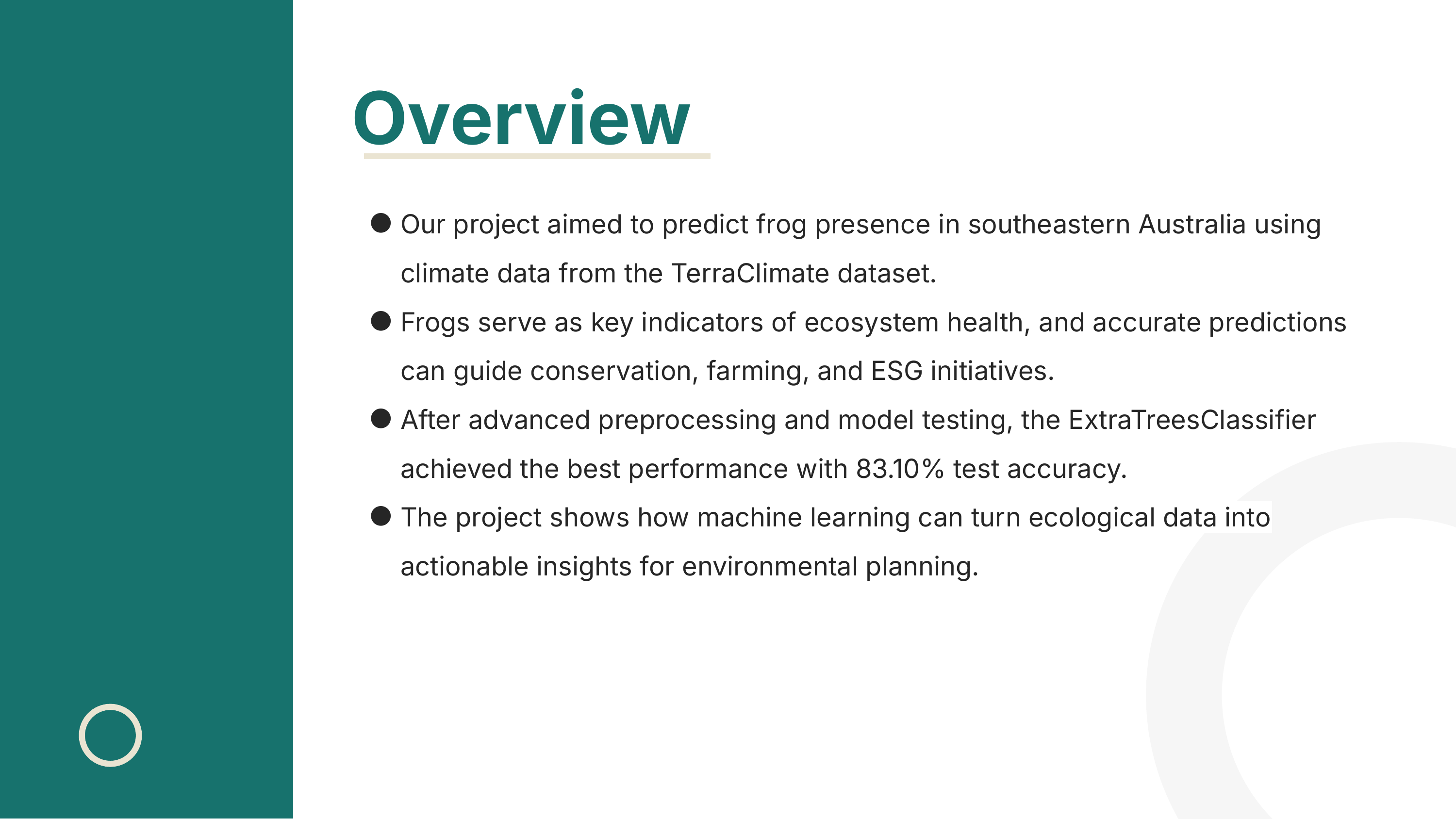

Overview
Our project aimed to predict frog presence in southeastern Australia using climate data from the TerraClimate dataset.
Frogs serve as key indicators of ecosystem health, and accurate predictions can guide conservation, farming, and ESG initiatives.
After advanced preprocessing and model testing, the ExtraTreesClassifier achieved the best performance with 83.10% test accuracy.
The project shows how machine learning can turn ecological data into actionable insights for environmental planning.